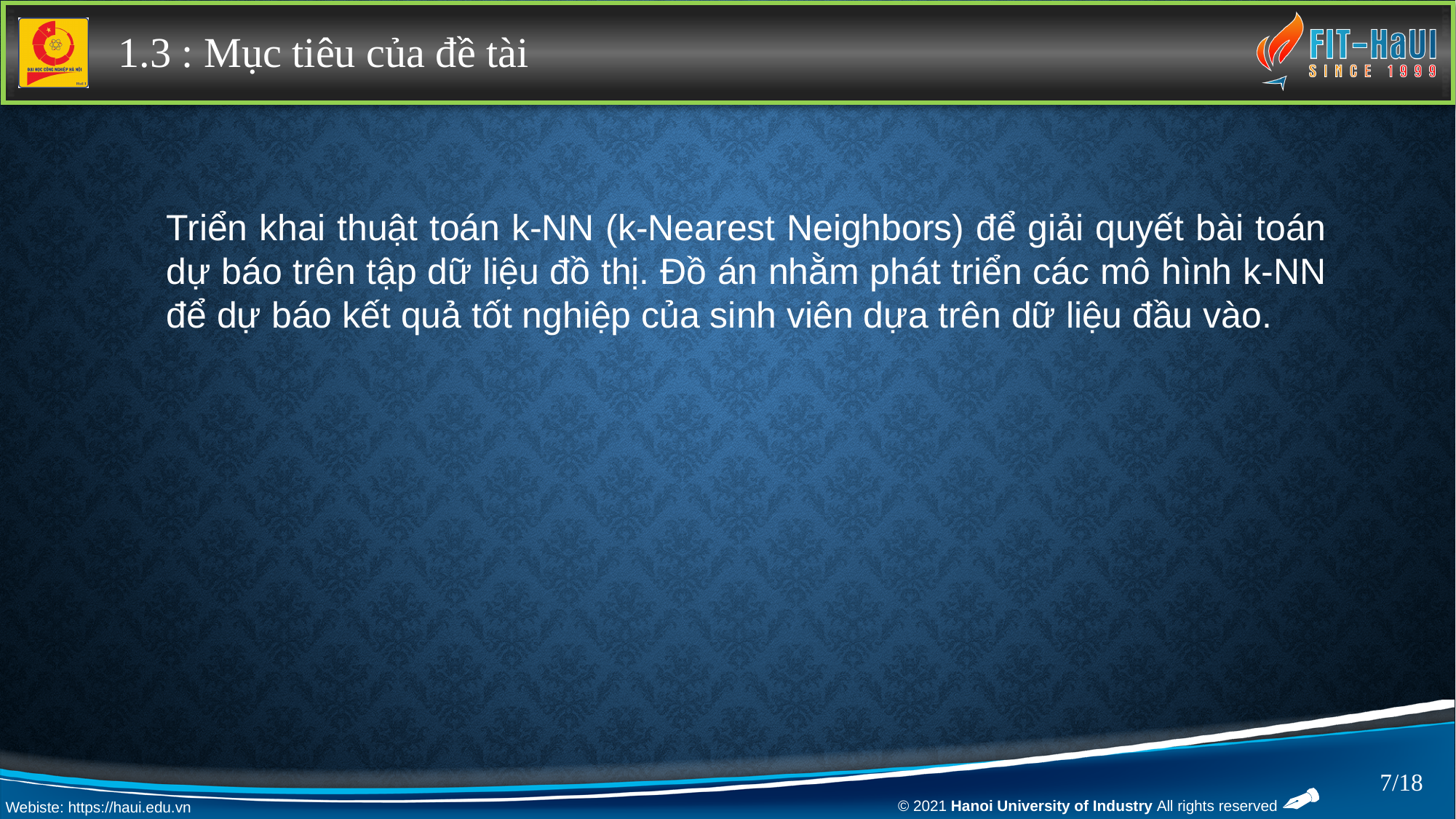

1.3 : Mục tiêu của đề tài
Triển khai thuật toán k-NN (k-Nearest Neighbors) để giải quyết bài toán dự báo trên tập dữ liệu đồ thị. Đồ án nhằm phát triển các mô hình k-NN để dự báo kết quả tốt nghiệp của sinh viên dựa trên dữ liệu đầu vào.
7/18